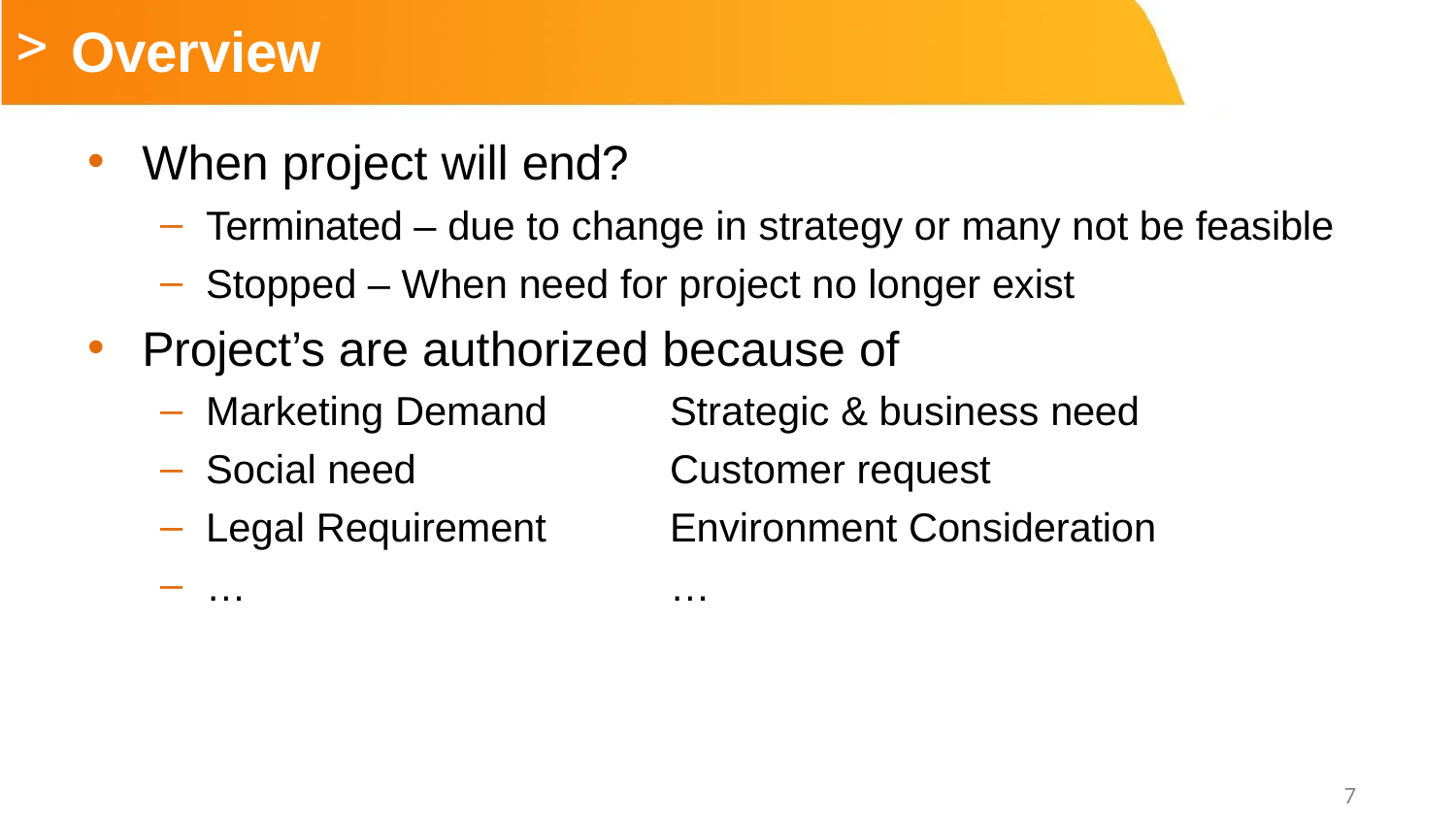

# Overview
When project will end?
Terminated – due to change in strategy or many not be feasible
Stopped – When need for project no longer exist
Project’s are authorized because of
Marketing Demand
Social need
Legal Requirement
…
Strategic & business need Customer request Environment Consideration
…
7